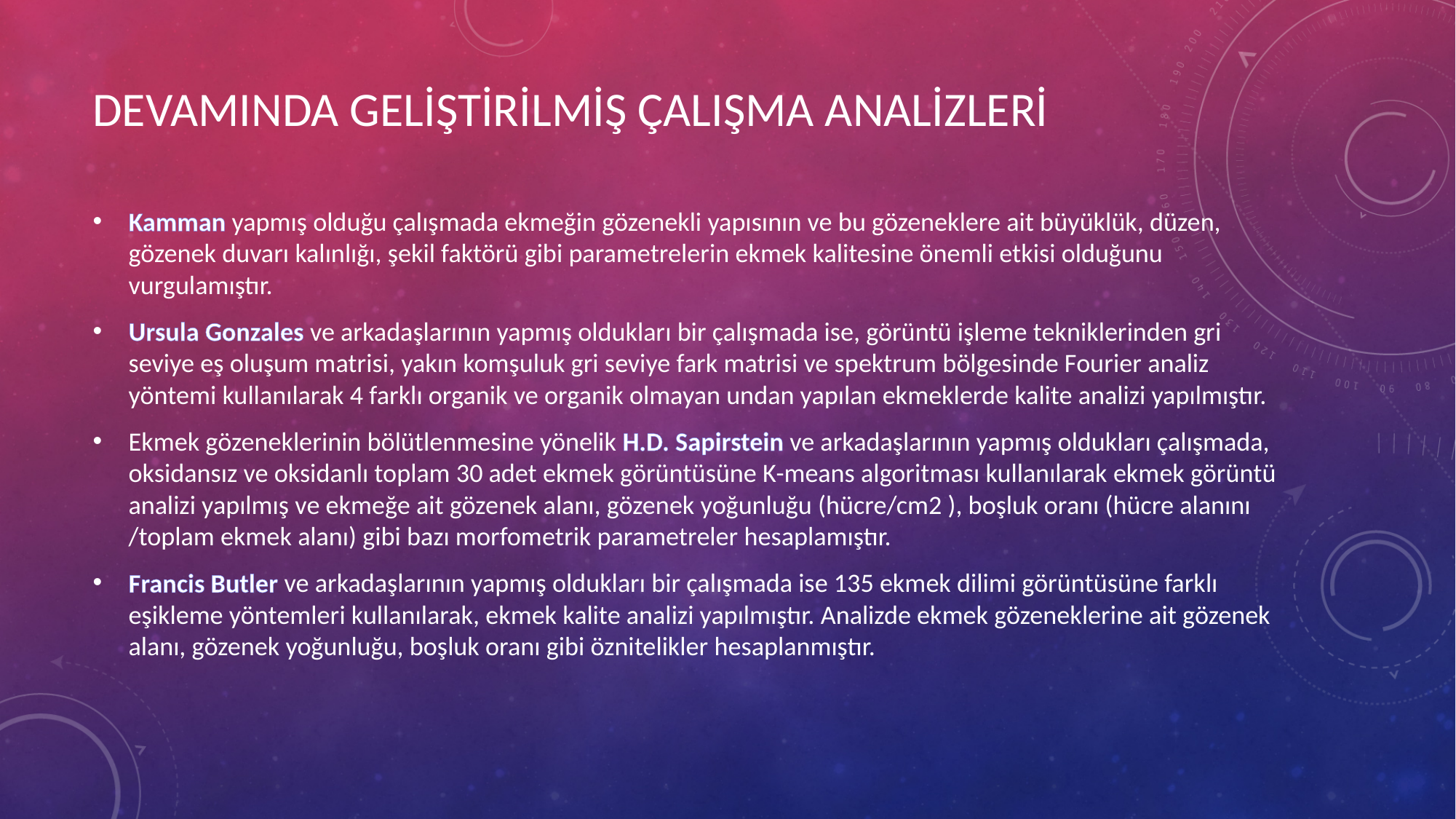

# Devamında geliştirilmiş çalışma analizleri
Kamman yapmış olduğu çalışmada ekmeğin gözenekli yapısının ve bu gözeneklere ait büyüklük, düzen, gözenek duvarı kalınlığı, şekil faktörü gibi parametrelerin ekmek kalitesine önemli etkisi olduğunu vurgulamıştır.
Ursula Gonzales ve arkadaşlarının yapmış oldukları bir çalışmada ise, görüntü işleme tekniklerinden gri seviye eş oluşum matrisi, yakın komşuluk gri seviye fark matrisi ve spektrum bölgesinde Fourier analiz yöntemi kullanılarak 4 farklı organik ve organik olmayan undan yapılan ekmeklerde kalite analizi yapılmıştır.
Ekmek gözeneklerinin bölütlenmesine yönelik H.D. Sapirstein ve arkadaşlarının yapmış oldukları çalışmada, oksidansız ve oksidanlı toplam 30 adet ekmek görüntüsüne K-means algoritması kullanılarak ekmek görüntü analizi yapılmış ve ekmeğe ait gözenek alanı, gözenek yoğunluğu (hücre/cm2 ), boşluk oranı (hücre alanını /toplam ekmek alanı) gibi bazı morfometrik parametreler hesaplamıştır.
Francis Butler ve arkadaşlarının yapmış oldukları bir çalışmada ise 135 ekmek dilimi görüntüsüne farklı eşikleme yöntemleri kullanılarak, ekmek kalite analizi yapılmıştır. Analizde ekmek gözeneklerine ait gözenek alanı, gözenek yoğunluğu, boşluk oranı gibi öznitelikler hesaplanmıştır.